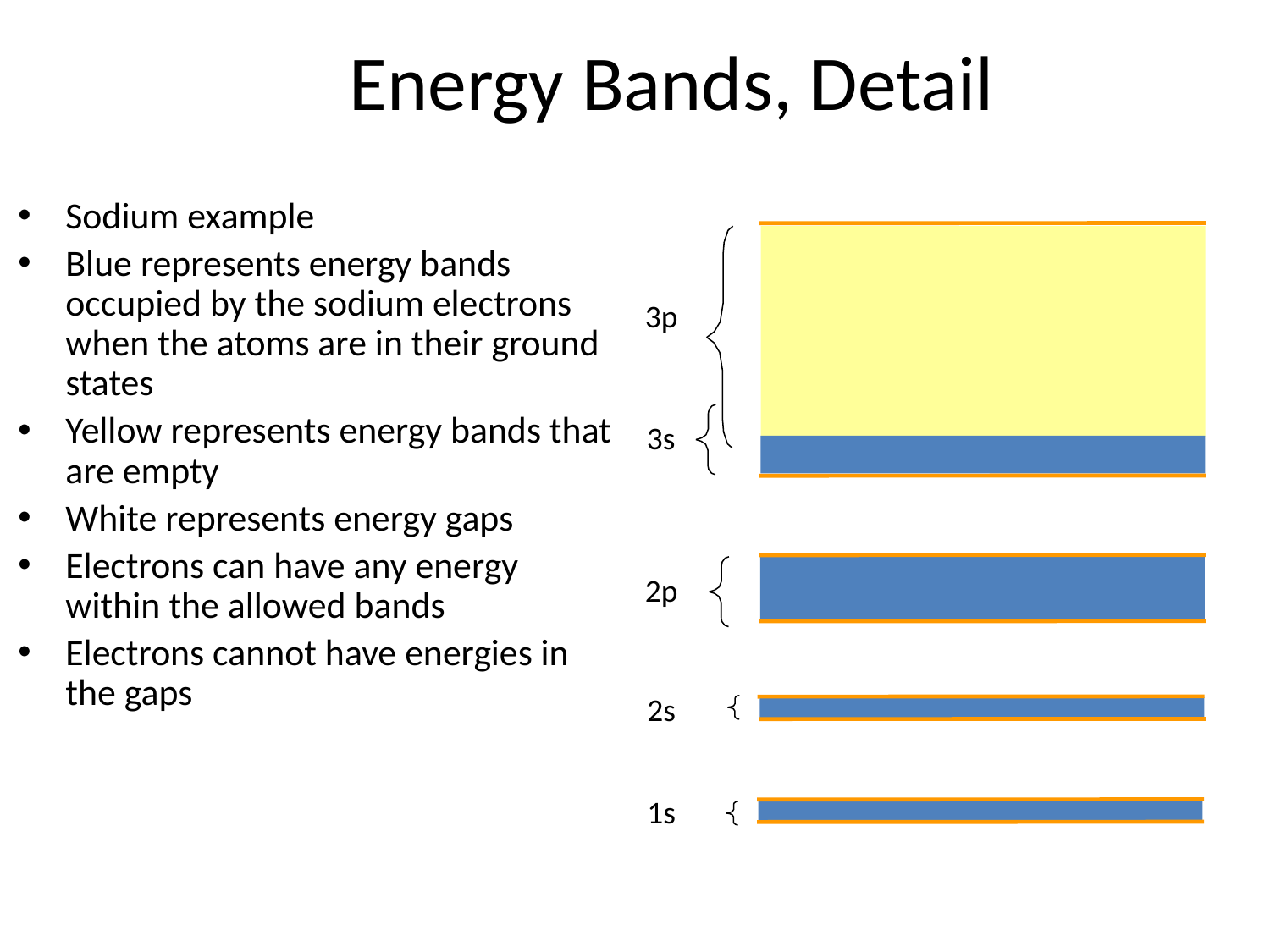

# Energy Bands, Detail
Sodium example
Blue represents energy bands occupied by the sodium electrons when the atoms are in their ground states
Yellow represents energy bands that are empty
White represents energy gaps
Electrons can have any energy within the allowed bands
Electrons cannot have energies in the gaps

3p

3s

2p

2s

1s